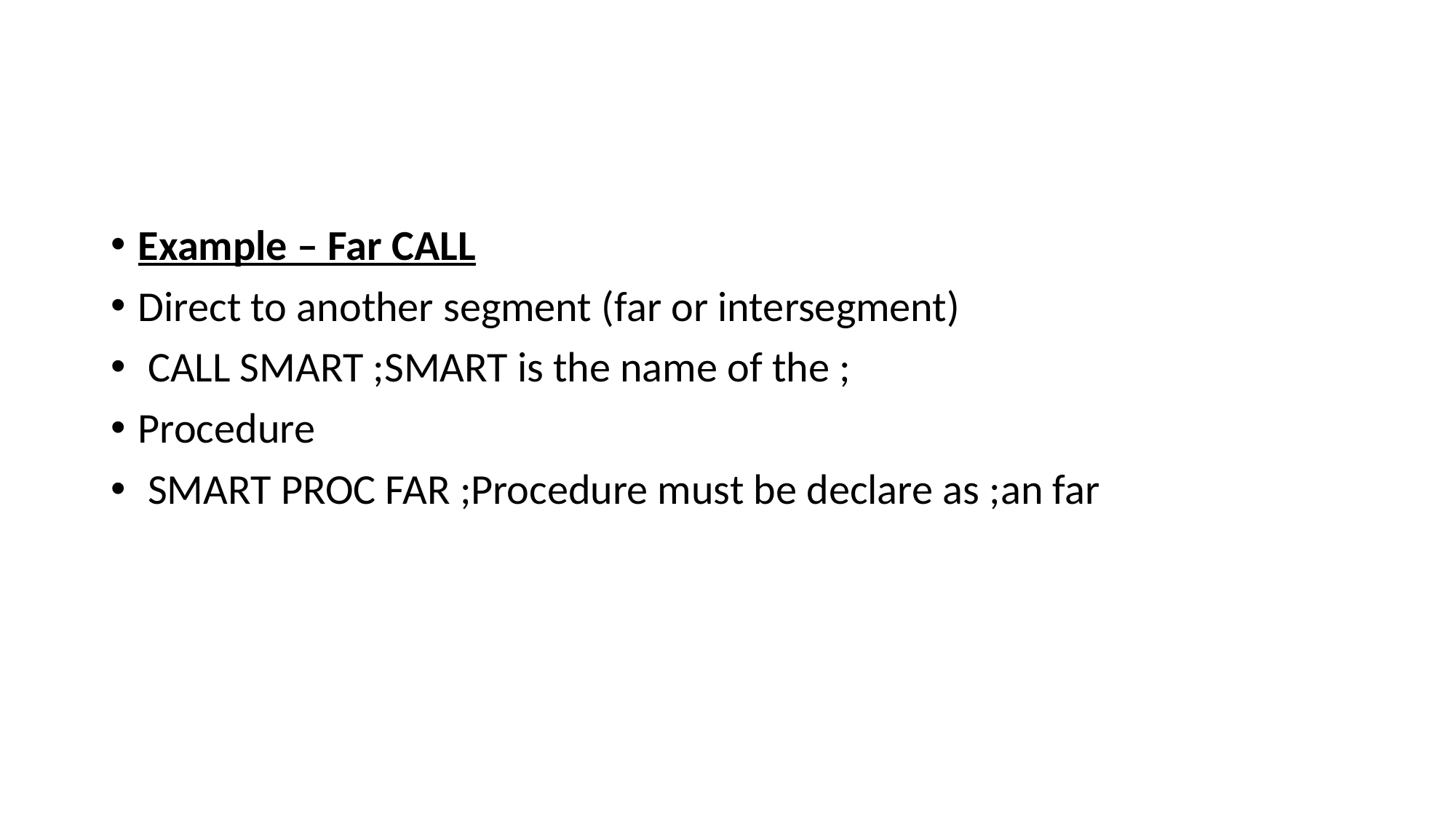

#
Example – Far CALL
Direct to another segment (far or intersegment)
 CALL SMART ;SMART is the name of the ;
Procedure
 SMART PROC FAR ;Procedure must be declare as ;an far